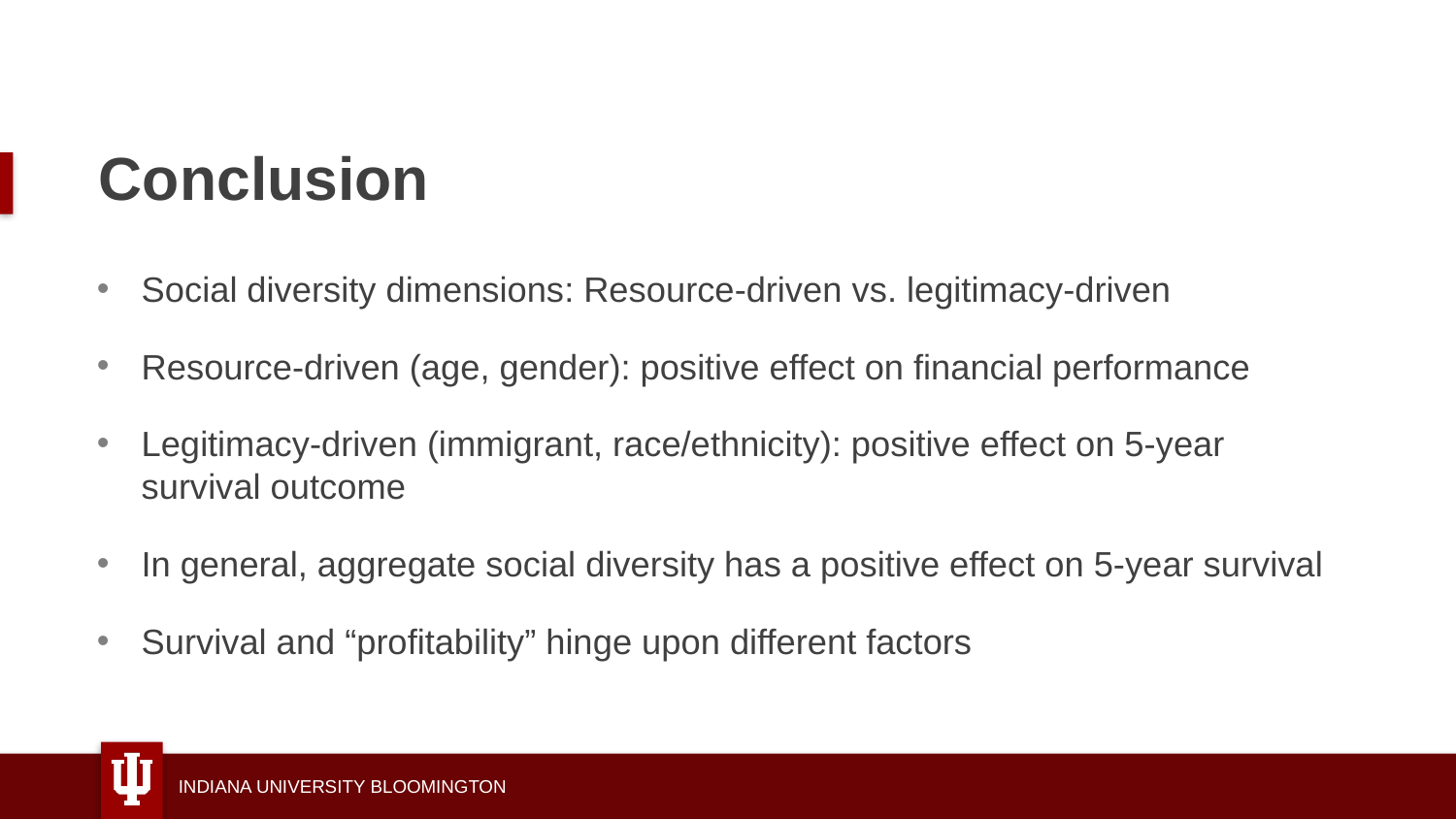

# Conclusion
Social diversity dimensions: Resource-driven vs. legitimacy-driven
Resource-driven (age, gender): positive effect on financial performance
Legitimacy-driven (immigrant, race/ethnicity): positive effect on 5-year survival outcome
In general, aggregate social diversity has a positive effect on 5-year survival
Survival and “profitability” hinge upon different factors